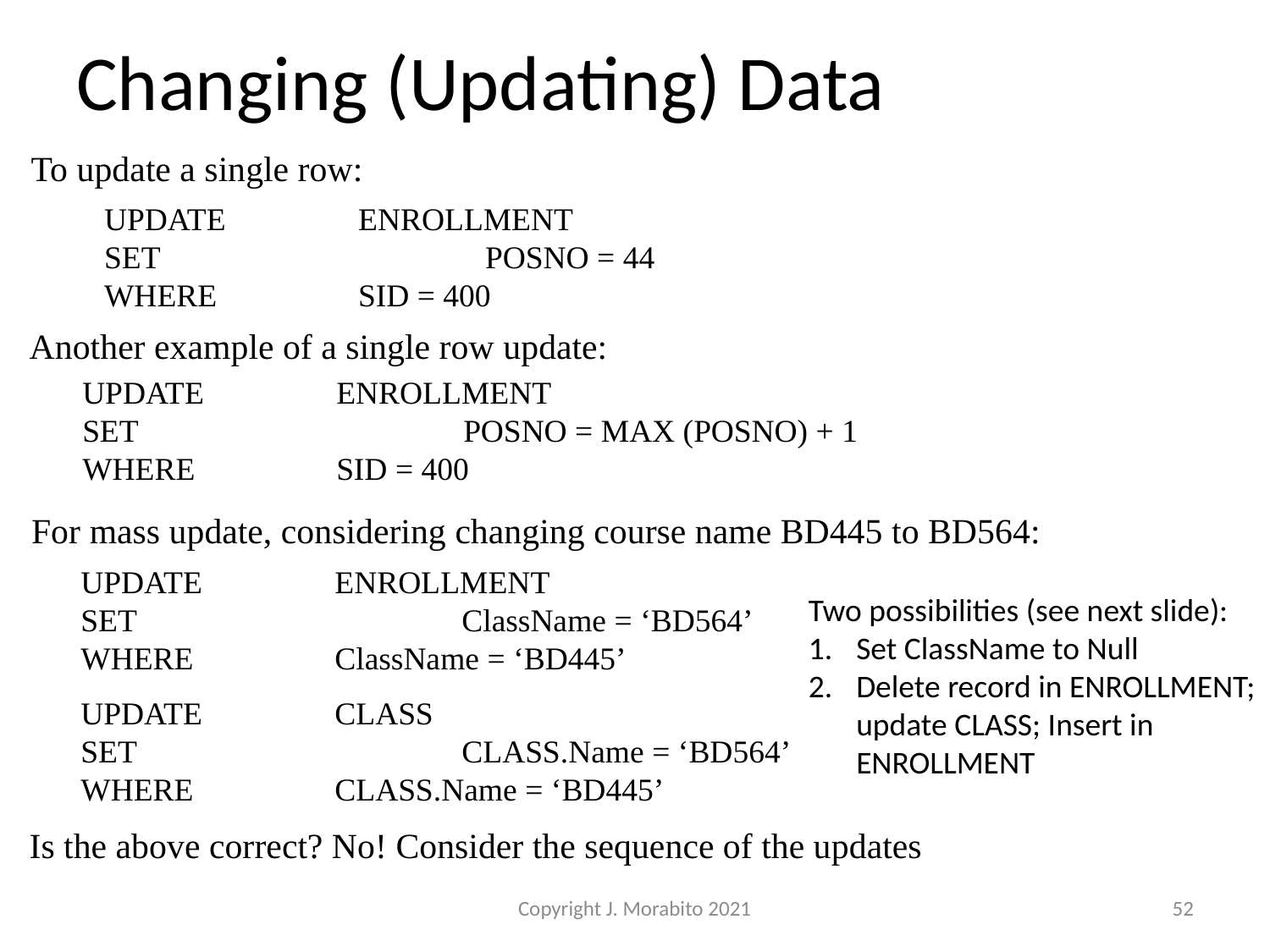

# Changing (Updating) Data
To update a single row:
UPDATE		ENROLLMENT
SET			POSNO = 44
WHERE		SID = 400
Another example of a single row update:
UPDATE		ENROLLMENT
SET			POSNO = MAX (POSNO) + 1
WHERE		SID = 400
For mass update, considering changing course name BD445 to BD564:
UPDATE		ENROLLMENT
SET			ClassName = ‘BD564’
WHERE		ClassName = ‘BD445’

UPDATE		CLASS
SET			CLASS.Name = ‘BD564’
WHERE		CLASS.Name = ‘BD445’
Two possibilities (see next slide):
Set ClassName to Null
Delete record in ENROLLMENT; update CLASS; Insert in ENROLLMENT
Is the above correct? No! Consider the sequence of the updates
Copyright J. Morabito 2021
52